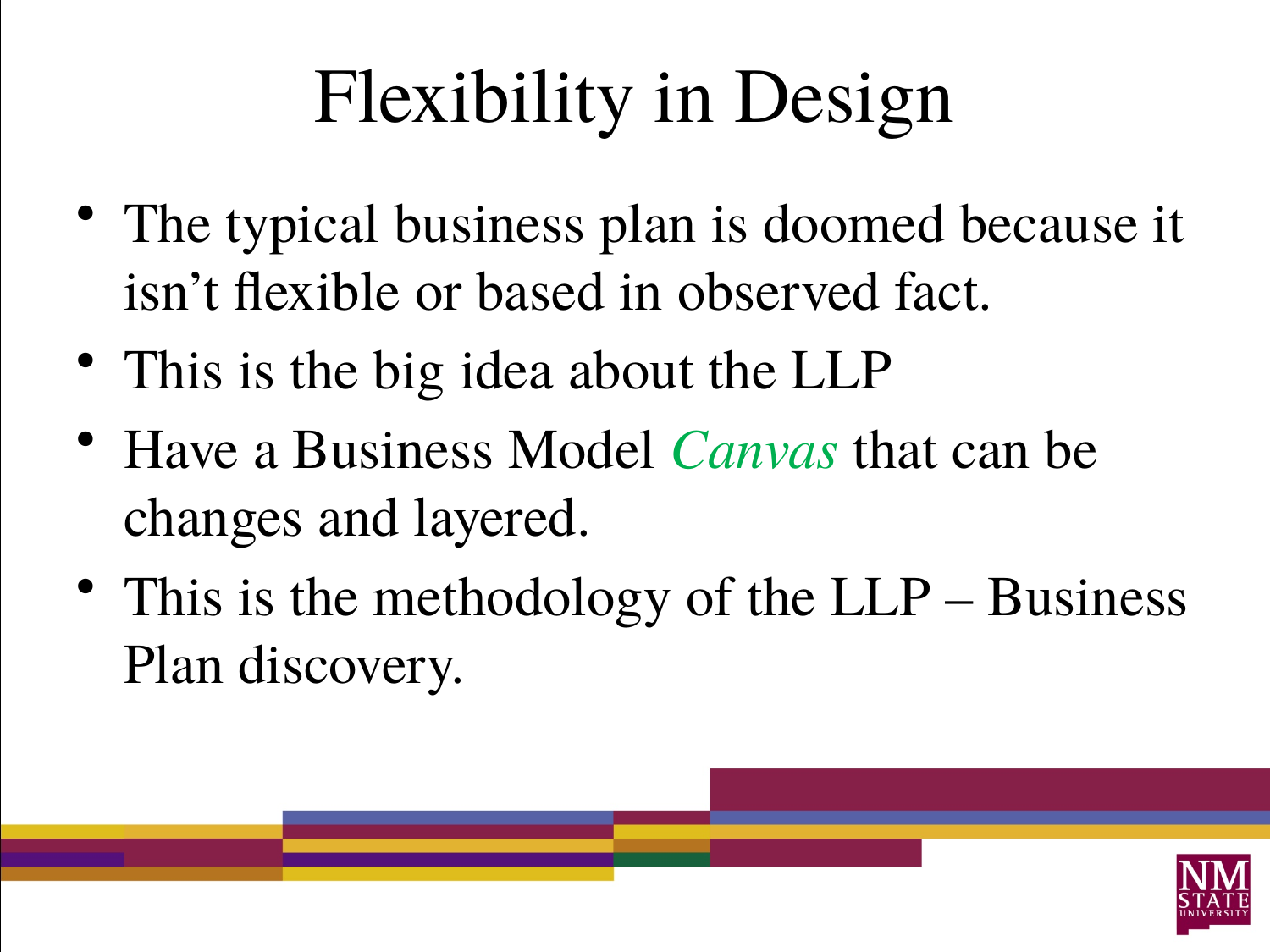

# Flexibility in Design
The typical business plan is doomed because it isn’t flexible or based in observed fact.
This is the big idea about the LLP
Have a Business Model Canvas that can be changes and layered.
This is the methodology of the LLP – Business Plan discovery.